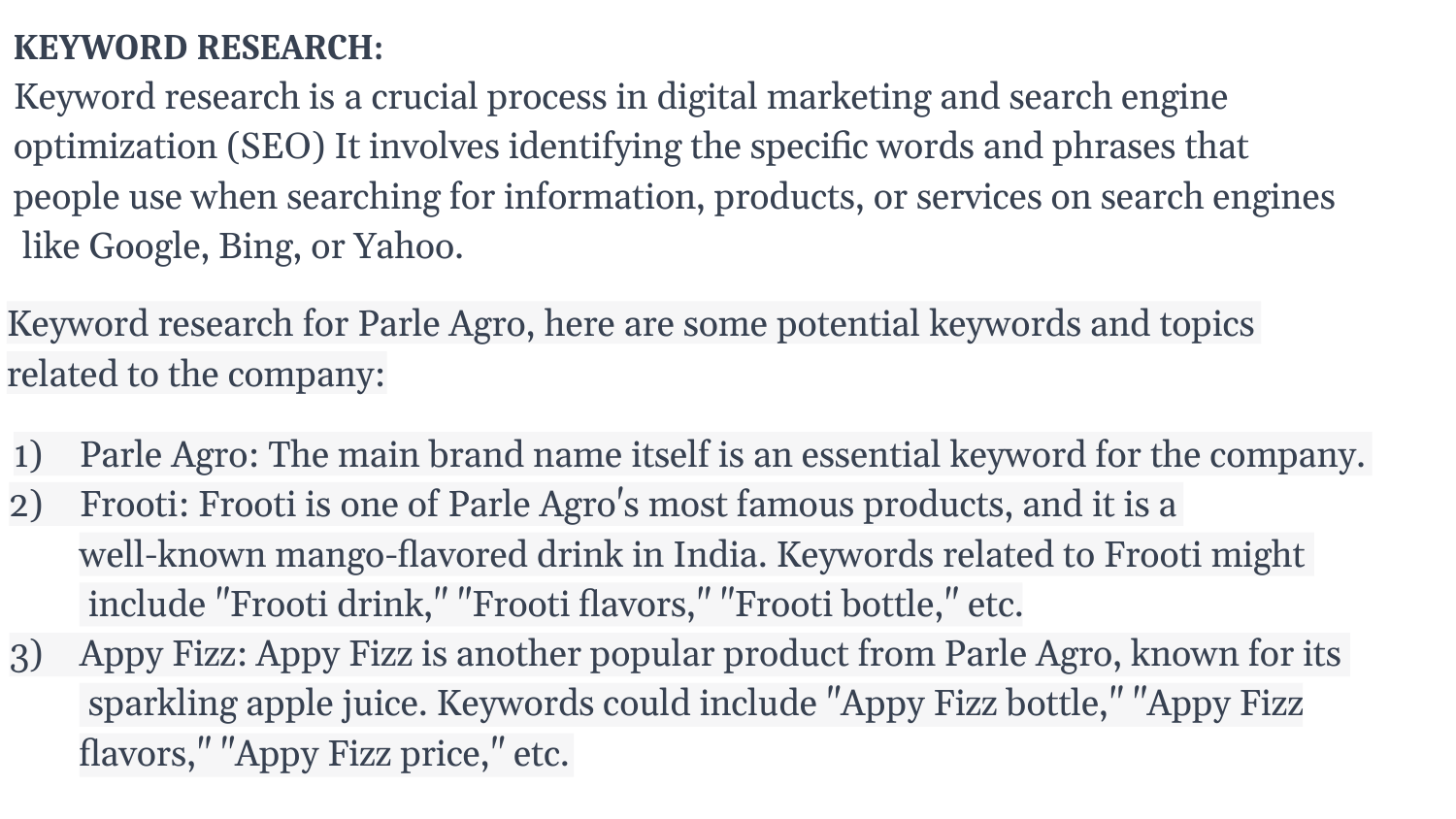

KEYWORD RESEARCH:
Keyword research is a crucial process in digital marketing and search engine  optimization (SEO) It involves identifying the specific words and phrases that  people use when searching for information, products, or services on search engines  like Google, Bing, or Yahoo.
Keyword research for Parle Agro, here are some potential keywords and topics
related to the company:
Parle Agro: The main brand name itself is an essential keyword for the company.
Frooti: Frooti is one of Parle Agro's most famous products, and it is a
well-known mango-flavored drink in India. Keywords related to Frooti might  include "Frooti drink," "Frooti flavors," "Frooti bottle," etc.
Appy Fizz: Appy Fizz is another popular product from Parle Agro, known for its  sparkling apple juice. Keywords could include "Appy Fizz bottle," "Appy Fizz  flavors," "Appy Fizz price," etc.